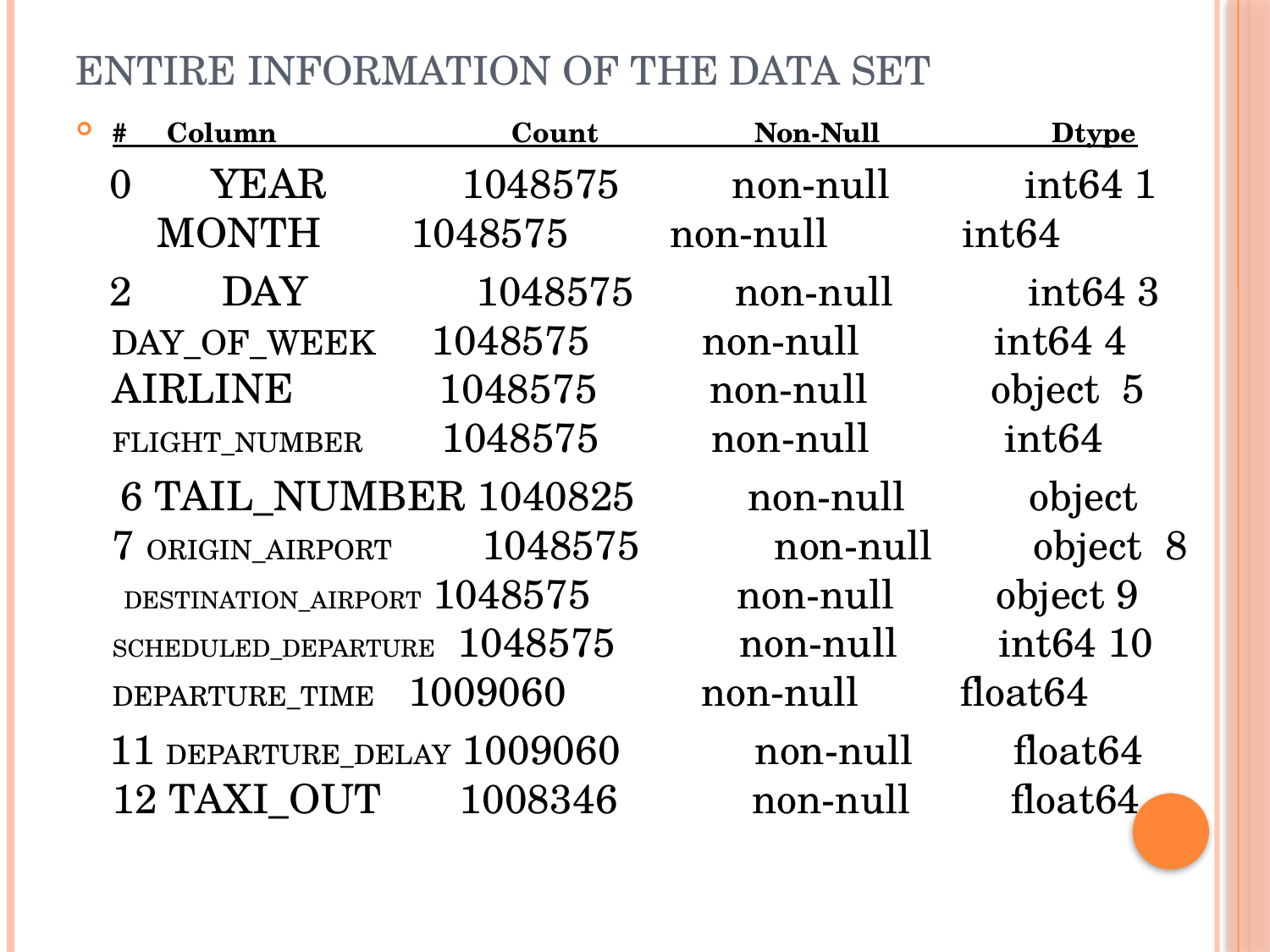

# Entire information of the data set
#     Column                              Count                    Non-Null                      Dtype
   0       YEAR            1048575          non-null            int64 1        MONTH        1048575         non-null            int64
   2        DAY               1048575         non-null            int64 3 DAY_OF_WEEK     1048575          non-null            int64 4 AIRLINE             1048575          non-null           object  5 FLIGHT_NUMBER       1048575          non-null            int64
    6 TAIL_NUMBER 1040825          non-null           object    7 ORIGIN_AIRPORT        1048575            non-null         object  8  DESTINATION_AIRPORT 1048575             non-null         object 9 SCHEDULED_DEPARTURE  1048575           non-null         int64 10 DEPARTURE_TIME   1009060            non-null         float64
   11 DEPARTURE_DELAY 1009060            non-null         float64 12 TAXI_OUT       1008346            non-null         float64